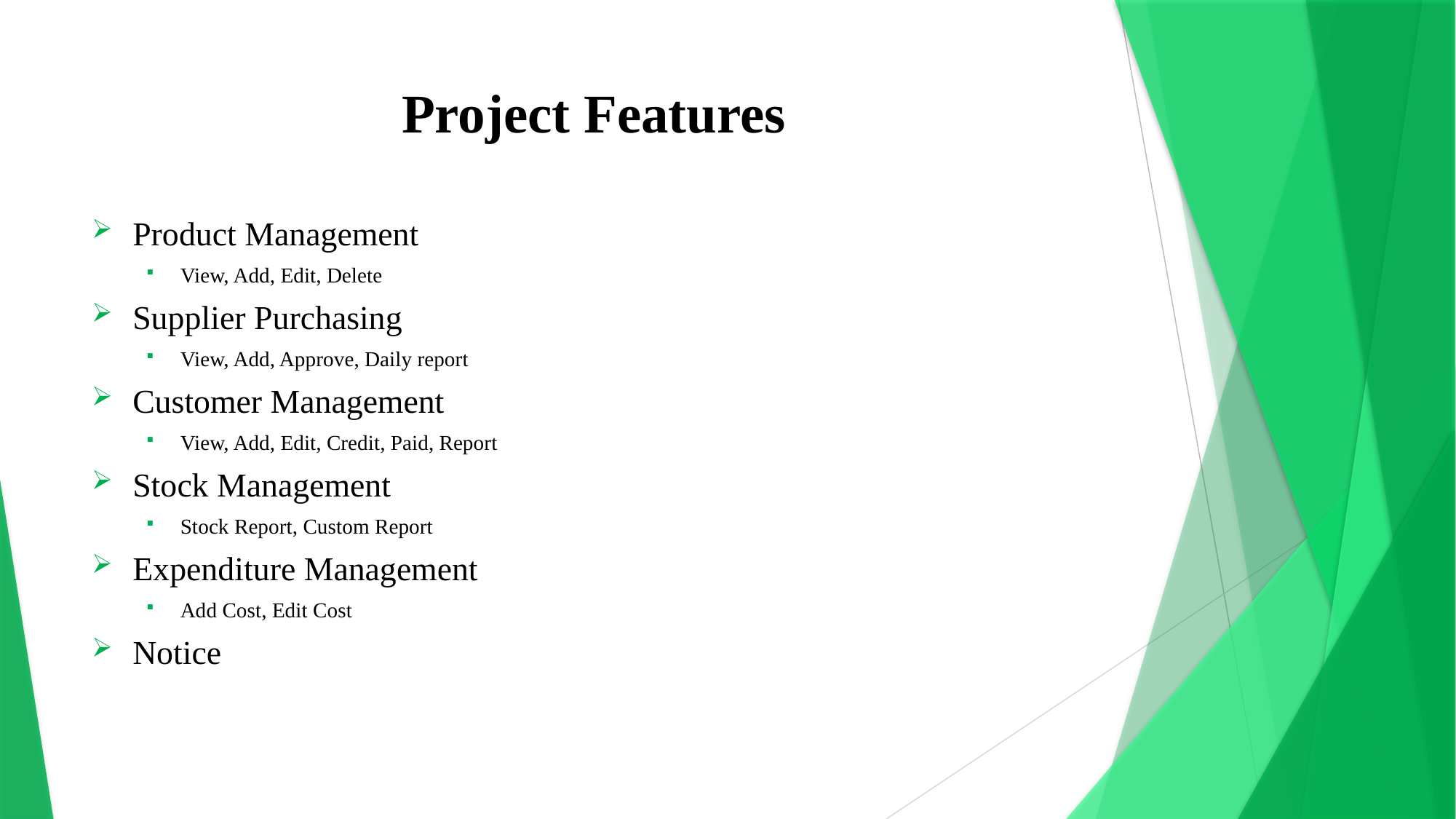

# Project Features
Product Management
View, Add, Edit, Delete
Supplier Purchasing
View, Add, Approve, Daily report
Customer Management
View, Add, Edit, Credit, Paid, Report
Stock Management
Stock Report, Custom Report
Expenditure Management
Add Cost, Edit Cost
Notice